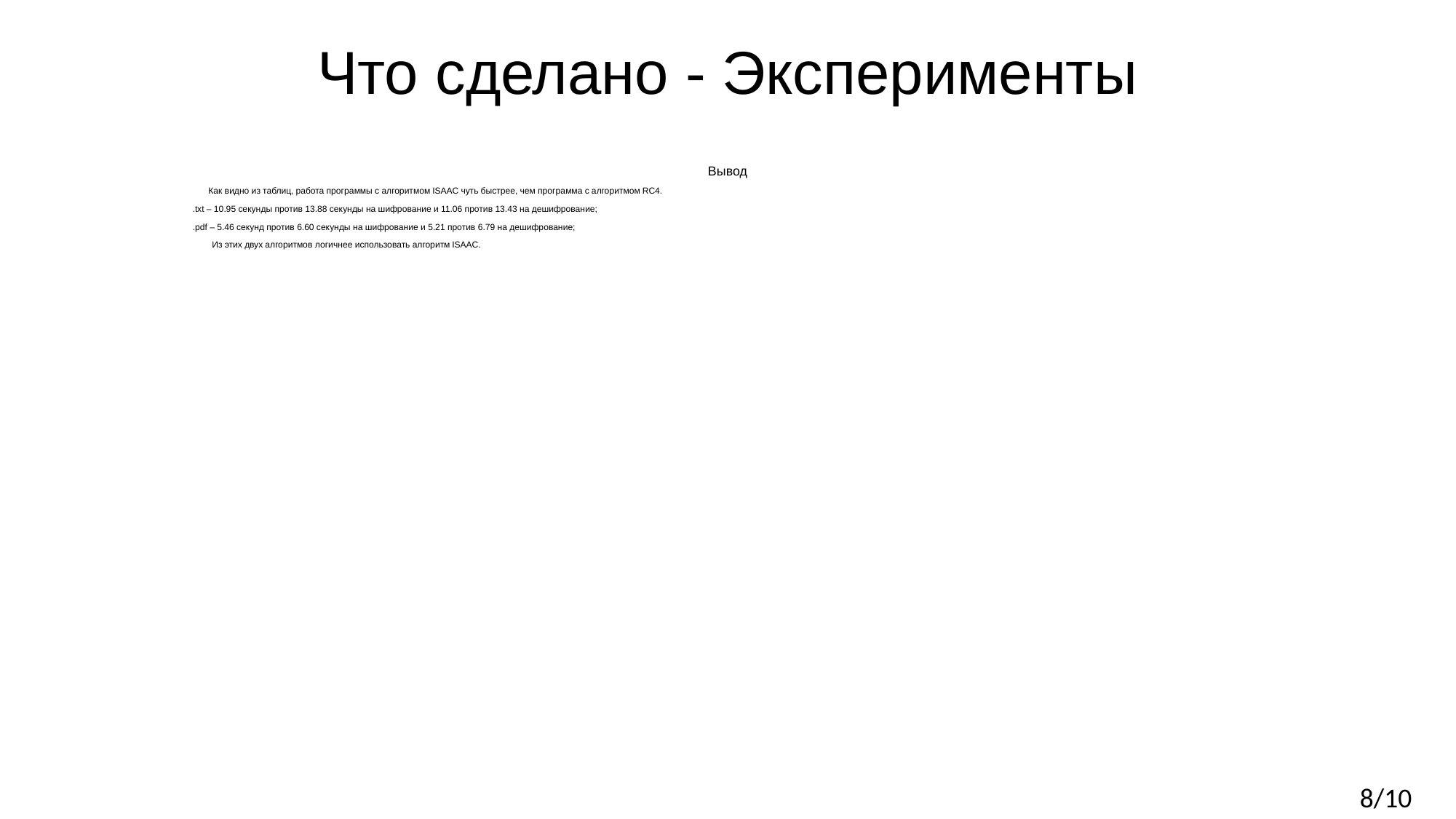

# Что сделано - Эксперименты
Вывод
Как видно из таблиц, работа программы с алгоритмом ISAAC чуть быстрее, чем программа с алгоритмом RC4.
.txt – 10.95 секунды против 13.88 секунды на шифрование и 11.06 против 13.43 на дешифрование;
.pdf – 5.46 секунд против 6.60 секунды на шифрование и 5.21 против 6.79 на дешифрование;
Из этих двух алгоритмов логичнее использовать алгоритм ISAAC.

8/10